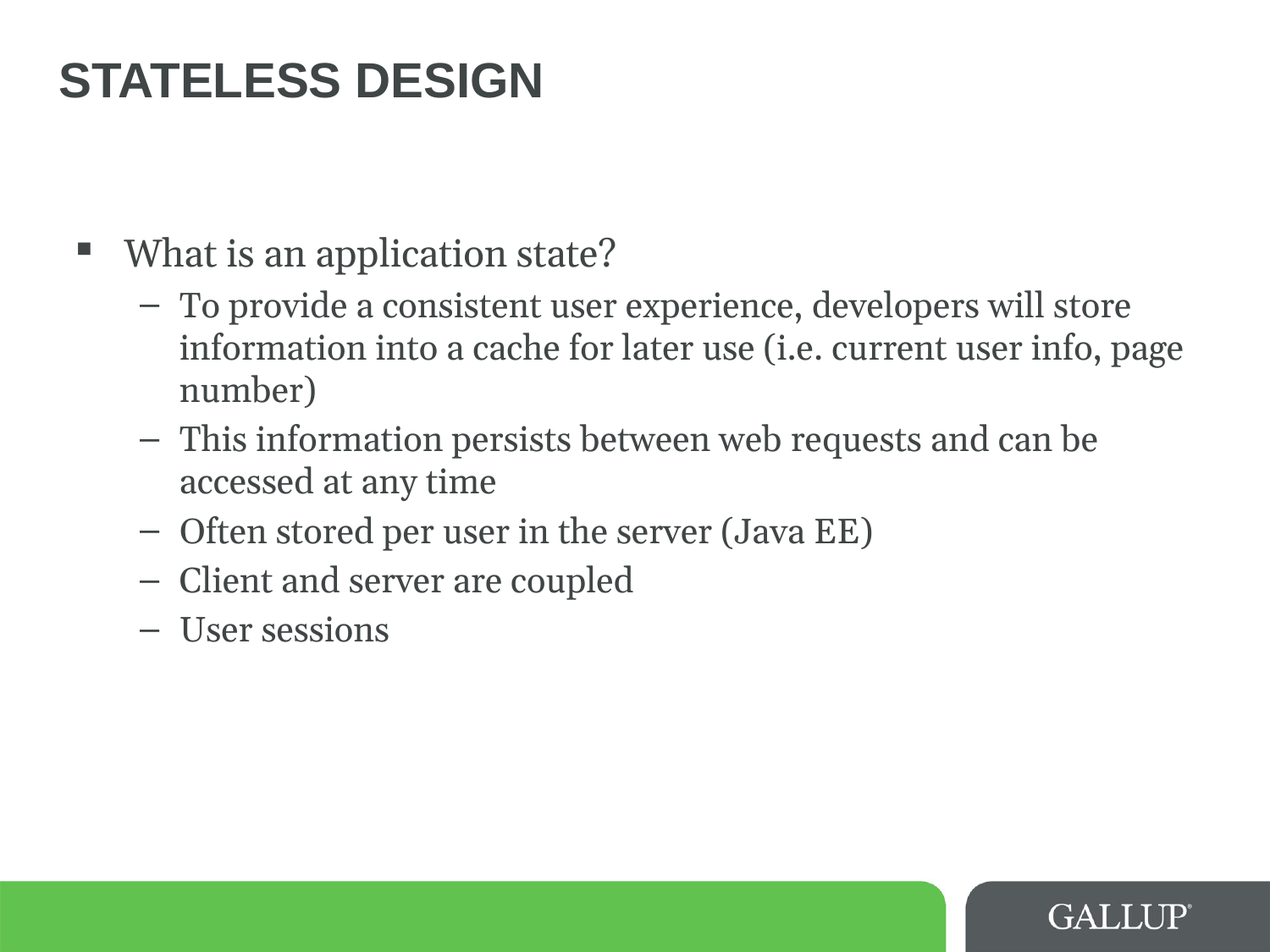

# Stateless Design
What is an application state?
To provide a consistent user experience, developers will store information into a cache for later use (i.e. current user info, page number)
This information persists between web requests and can be accessed at any time
Often stored per user in the server (Java EE)
Client and server are coupled
User sessions

10/16/15